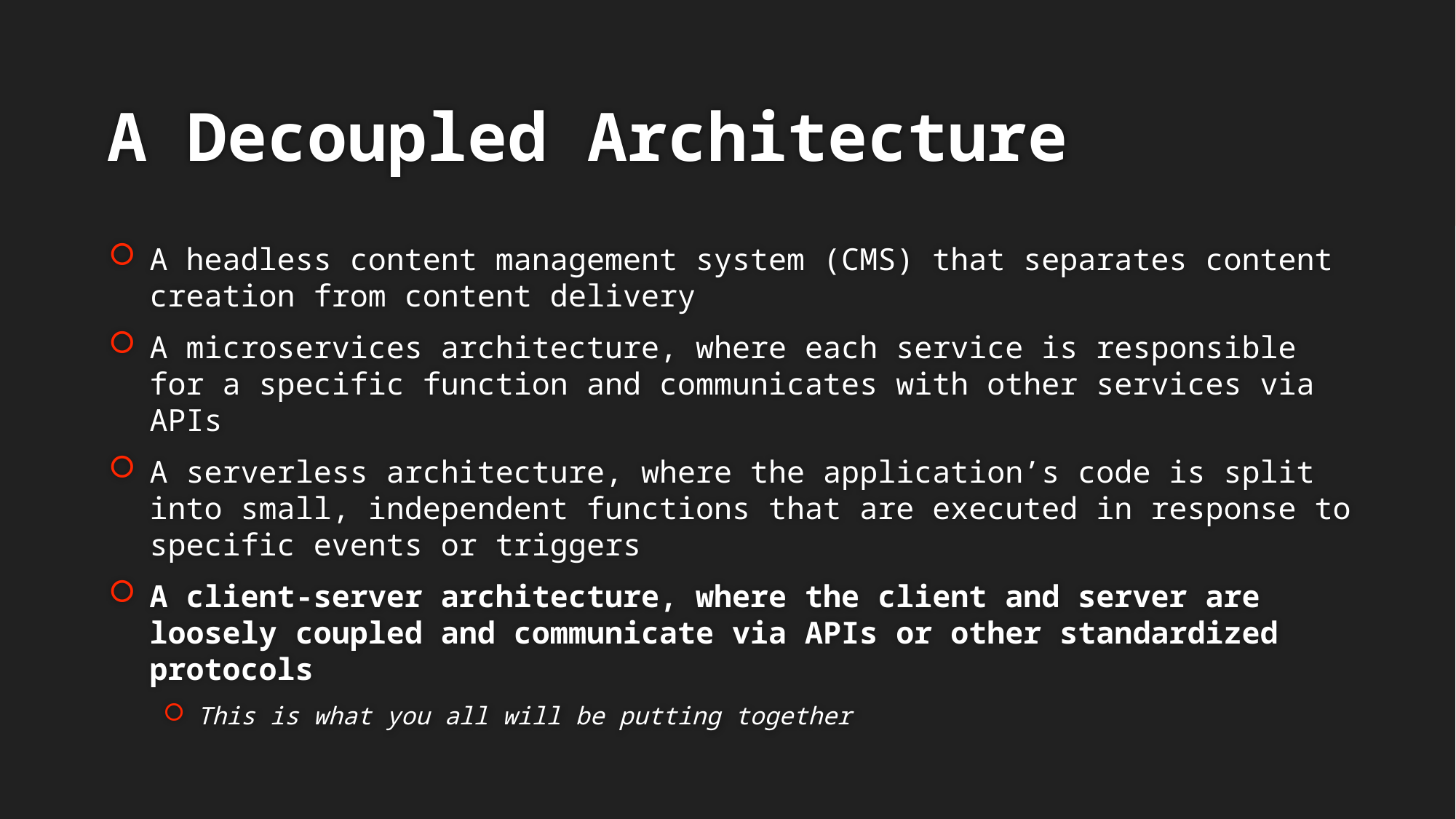

# A Decoupled Architecture
A headless content management system (CMS) that separates content creation from content delivery
A microservices architecture, where each service is responsible for a specific function and communicates with other services via APIs
A serverless architecture, where the application’s code is split into small, independent functions that are executed in response to specific events or triggers
A client-server architecture, where the client and server are loosely coupled and communicate via APIs or other standardized protocols
This is what you all will be putting together